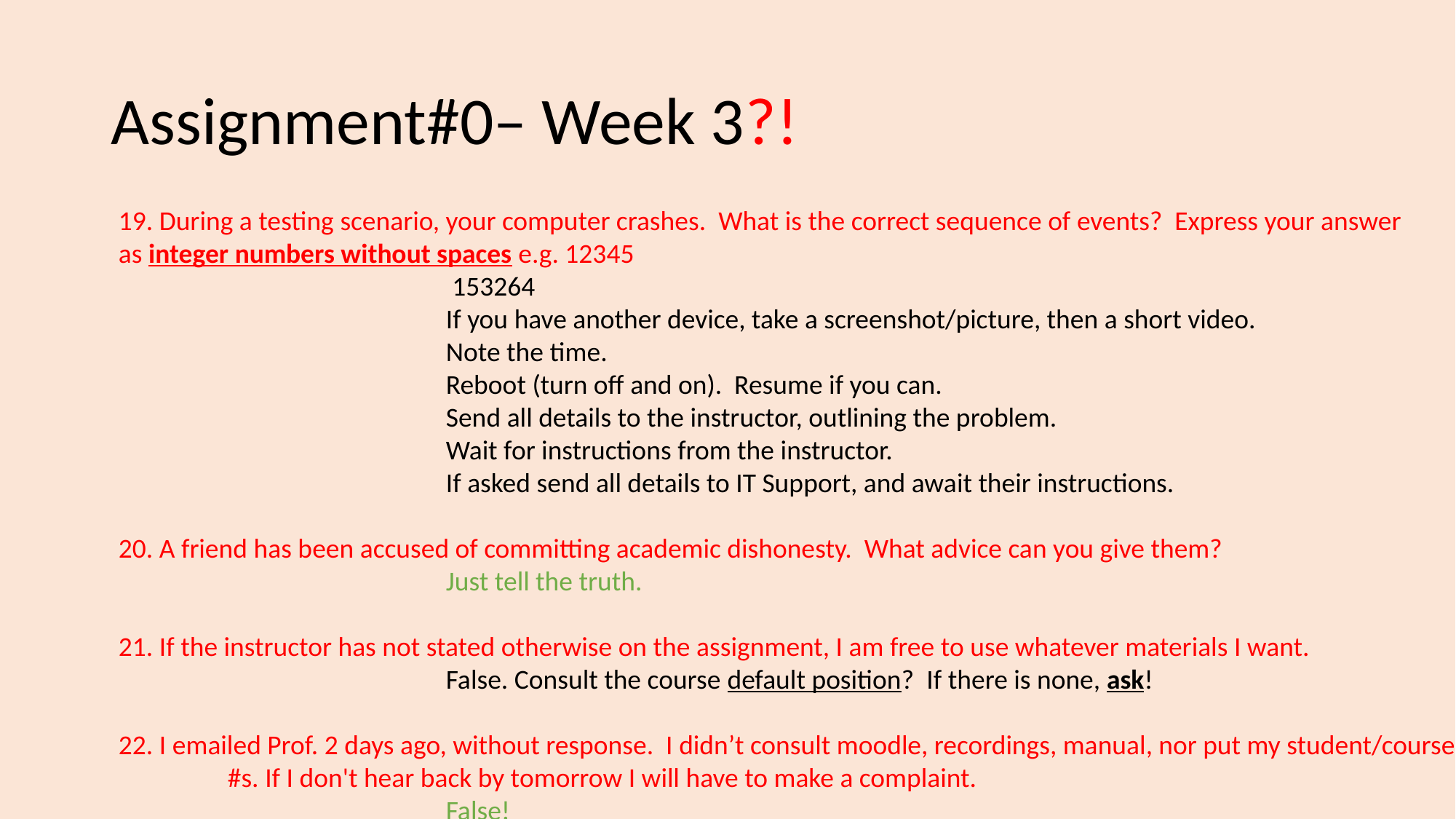

# Assignment#0– Week 3?!
19. During a testing scenario, your computer crashes.  What is the correct sequence of events?  Express your answer
as integer numbers without spaces e.g. 12345
			 153264
			If you have another device, take a screenshot/picture, then a short video.
			Note the time.
			Reboot (turn off and on).  Resume if you can.
			Send all details to the instructor, outlining the problem.
			Wait for instructions from the instructor.
			If asked send all details to IT Support, and await their instructions.

20. A friend has been accused of committing academic dishonesty.  What advice can you give them?
			Just tell the truth.
21. If the instructor has not stated otherwise on the assignment, I am free to use whatever materials I want.
			False. Consult the course default position?  If there is none, ask!

22. I emailed Prof. 2 days ago, without response.  I didn’t consult moodle, recordings, manual, nor put my student/course
	#s. If I don't hear back by tomorrow I will have to make a complaint.
			False!